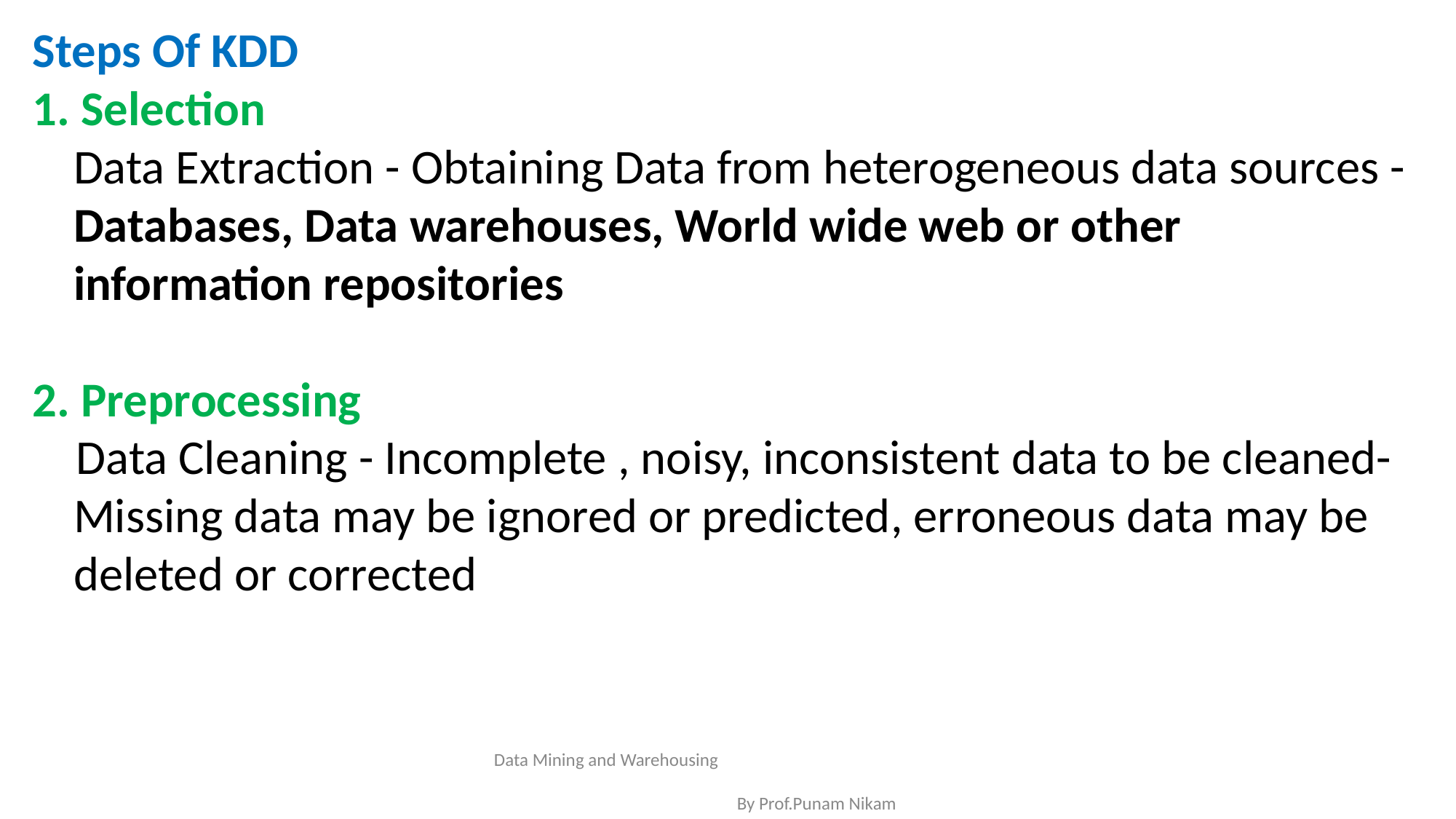

Steps Of KDD
1. Selection
	Data Extraction - Obtaining Data from heterogeneous data sources -Databases, Data warehouses, World wide web or other information repositories

2. Preprocessing
    Data Cleaning - Incomplete , noisy, inconsistent data to be cleaned- Missing data may be ignored or predicted, erroneous data may be deleted or corrected
Data Mining and Warehousing                                                                                                                                                                                                                       By Prof.Punam Nikam